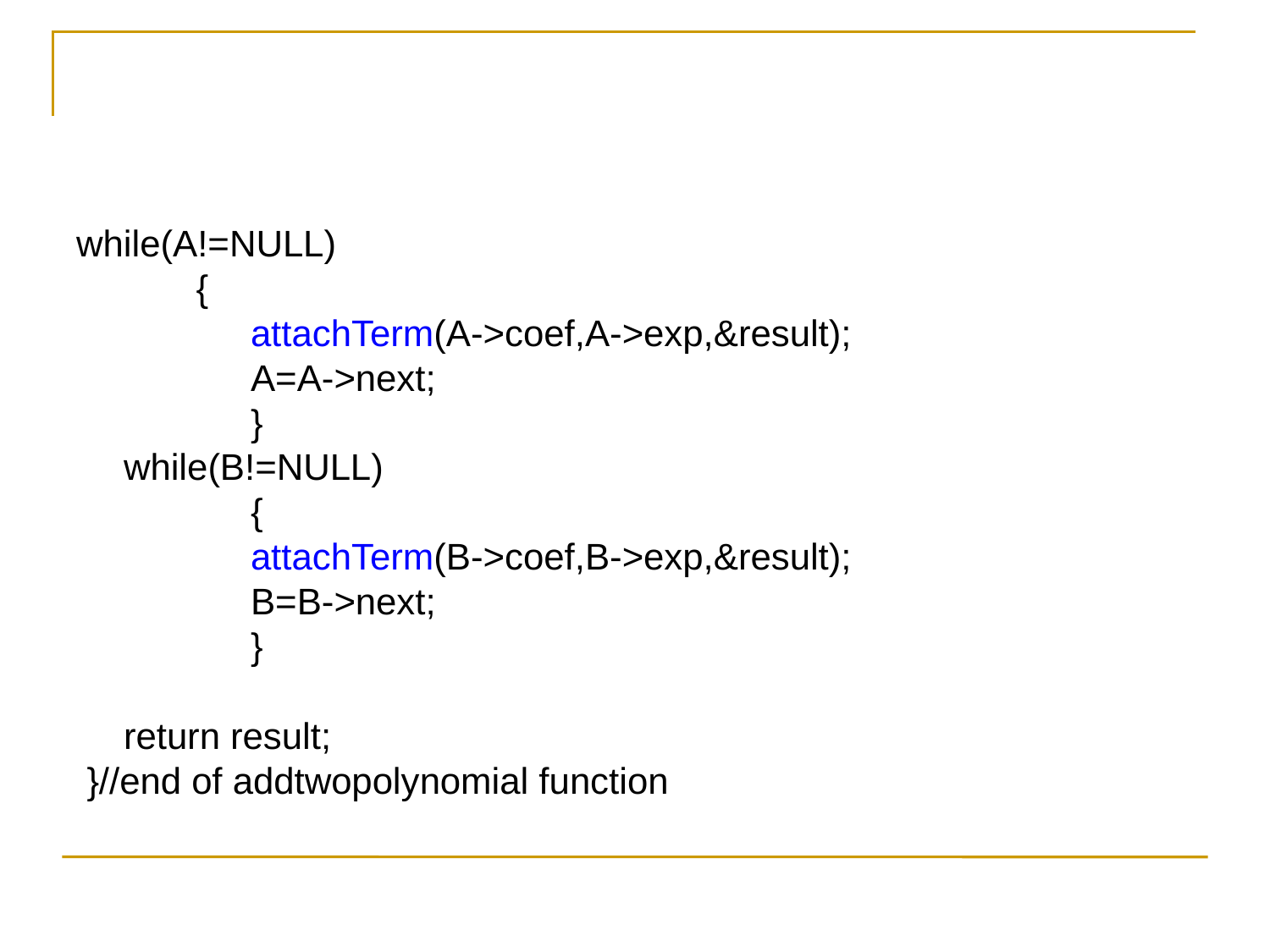

while(A!=NULL)
	       {
		attachTerm(A->coef,A->exp,&result);
		A=A->next;
		}
	while(B!=NULL)
		{
		attachTerm(B->coef,B->exp,&result);
		B=B->next;
		}

	return result;
 }//end of addtwopolynomial function